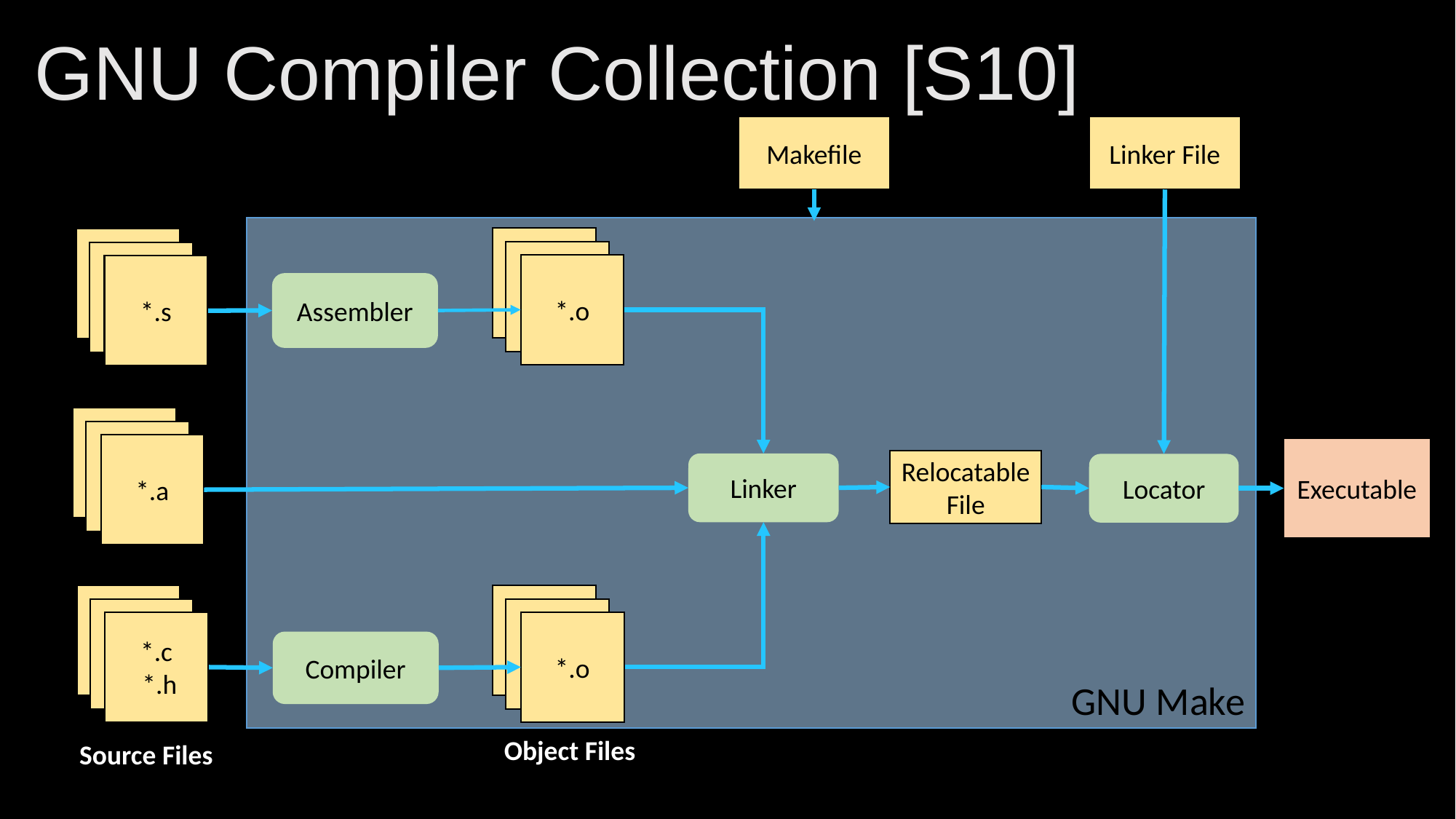

# GNU Compiler Collection [S10]
Makefile
Linker File
GNU Make
*.c
*.c
*.o
*.c
*.c
*.s
Assembler
*.c
*.c
*.a
Executable
Relocatable File
Linker
Locator
*.c
*.c
*.c
*.o
*.c
*.c
 *.h
Compiler
Object Files
Source Files